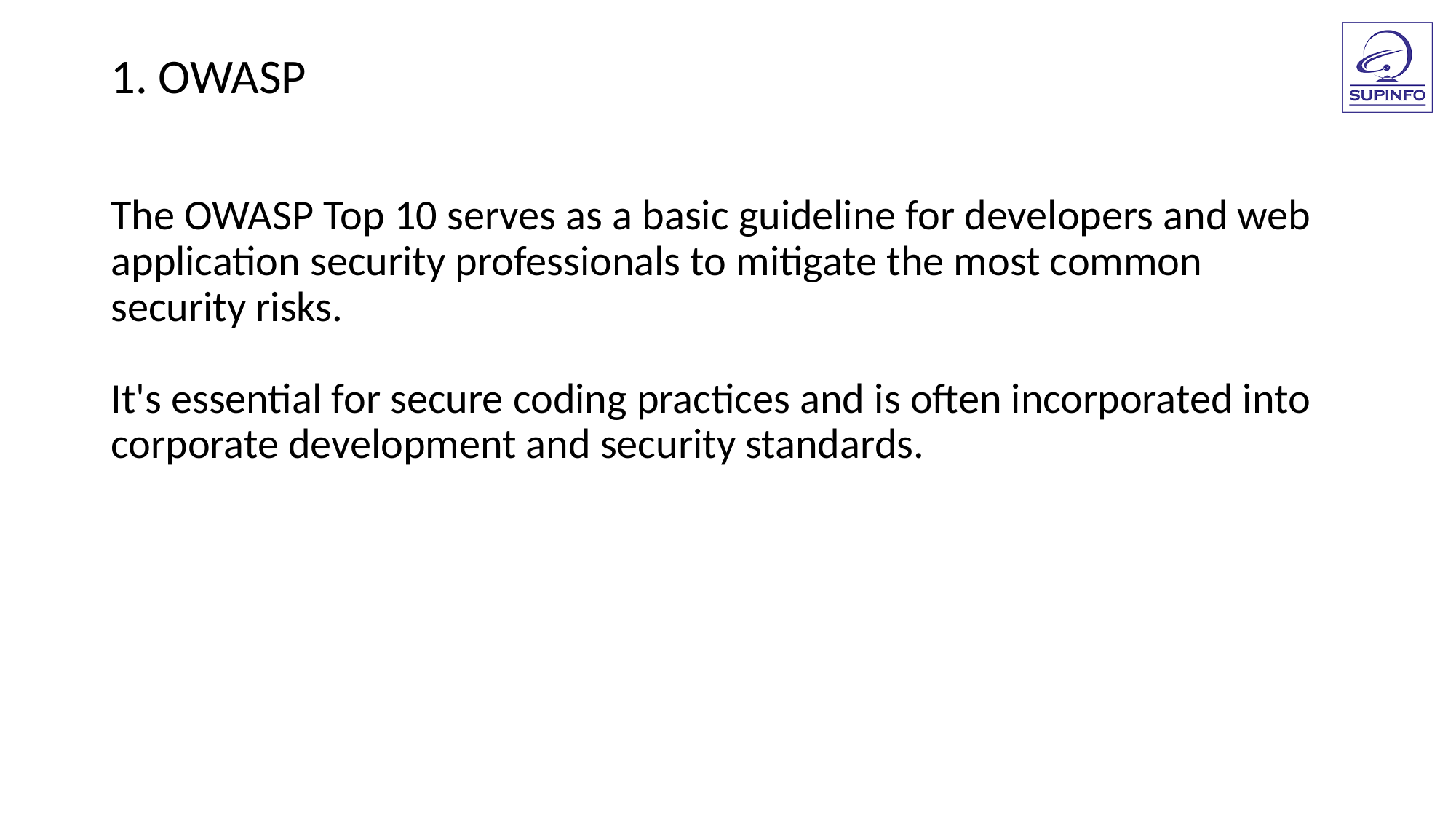

1. OWASP

The OWASP Top 10 serves as a basic guideline for developers and web application security professionals to mitigate the most common security risks.

It's essential for secure coding practices and is often incorporated into corporate development and security standards.